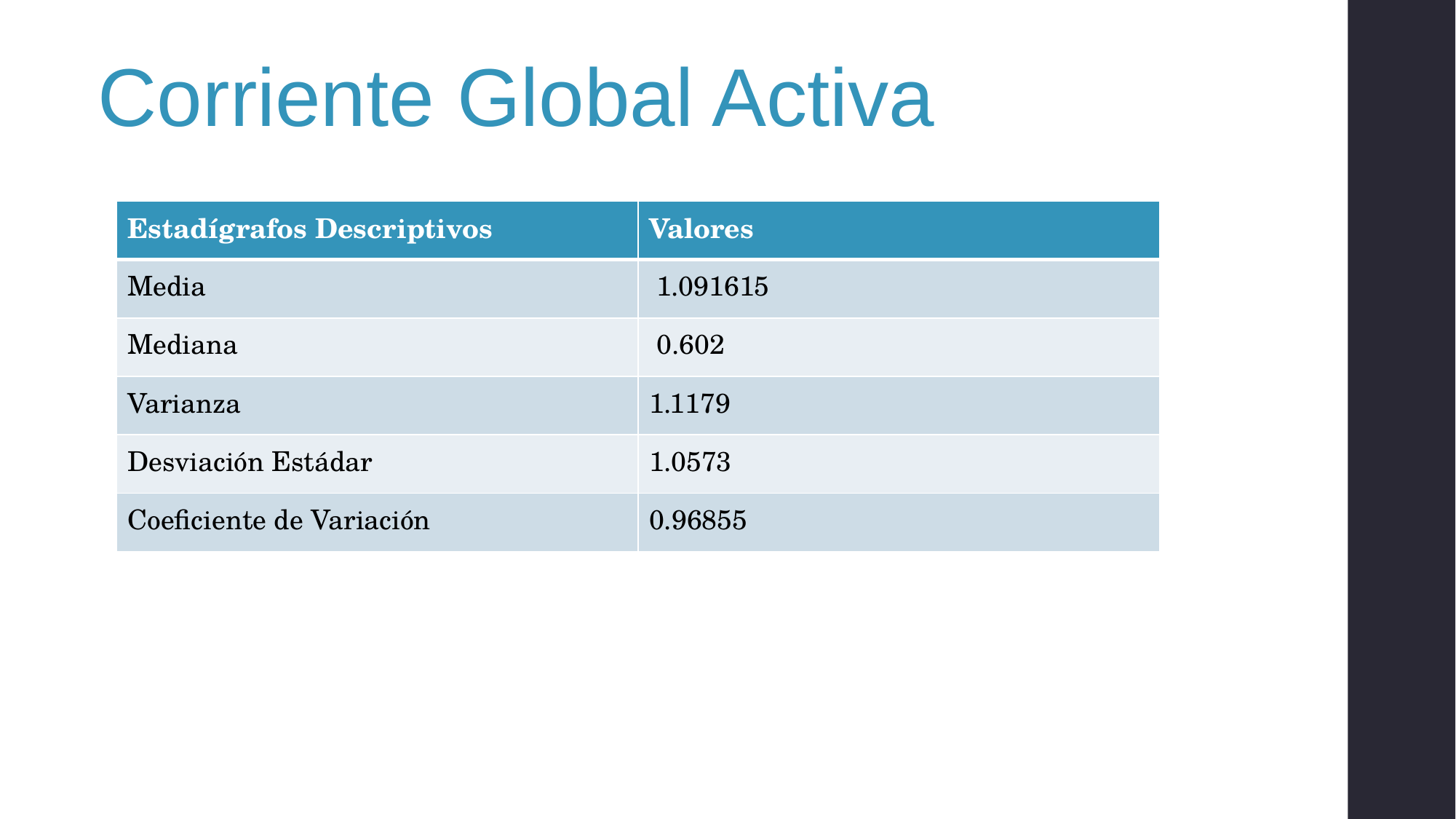

Corriente Global Activa
| Estadígrafos Descriptivos | Valores |
| --- | --- |
| Media | 1.091615 |
| Mediana | 0.602 |
| Varianza | 1.1179 |
| Desviación Estádar | 1.0573 |
| Coeficiente de Variación | 0.96855 |